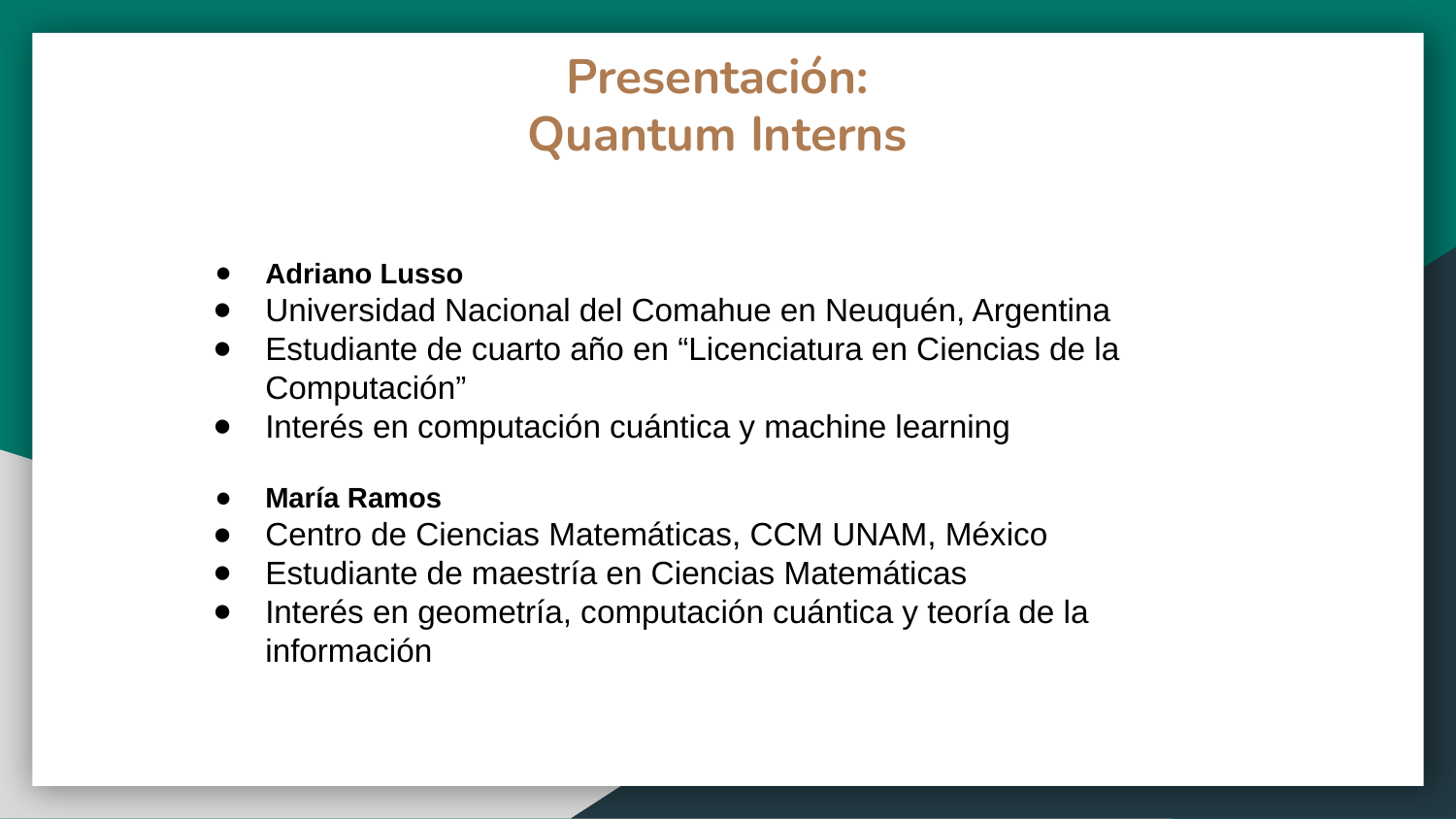

Presentación:
Quantum Interns
Adriano Lusso
Universidad Nacional del Comahue en Neuquén, Argentina
Estudiante de cuarto año en “Licenciatura en Ciencias de la Computación”
Interés en computación cuántica y machine learning
María Ramos
Centro de Ciencias Matemáticas, CCM UNAM, México
Estudiante de maestría en Ciencias Matemáticas
Interés en geometría, computación cuántica y teoría de la información